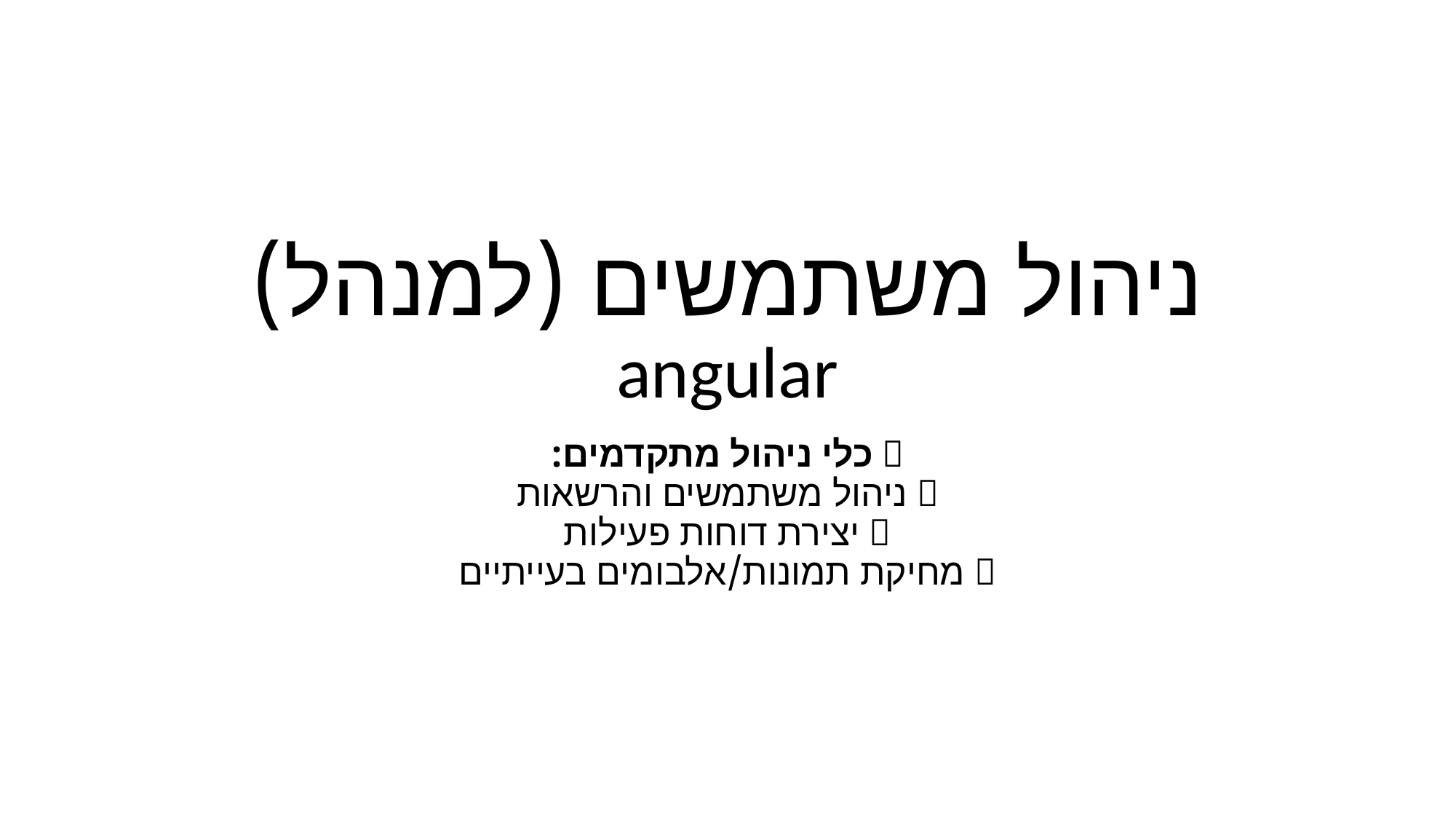

# ניהול משתמשים (למנהל) angular
🛠 כלי ניהול מתקדמים:
👥 ניהול משתמשים והרשאות
📊 יצירת דוחות פעילות
🗑 מחיקת תמונות/אלבומים בעייתיים